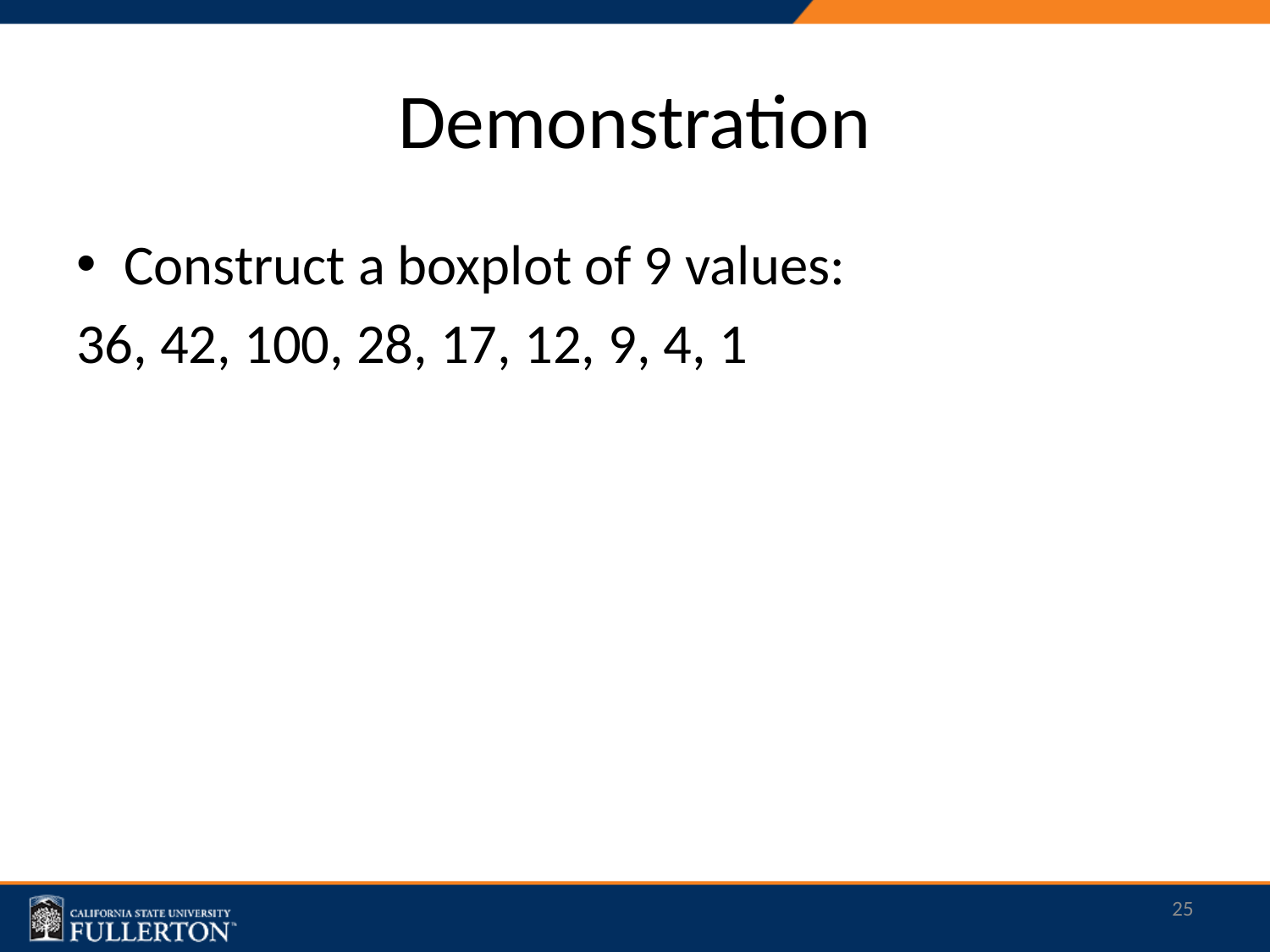

# Demonstration
Construct a boxplot of 9 values:
36, 42, 100, 28, 17, 12, 9, 4, 1

25